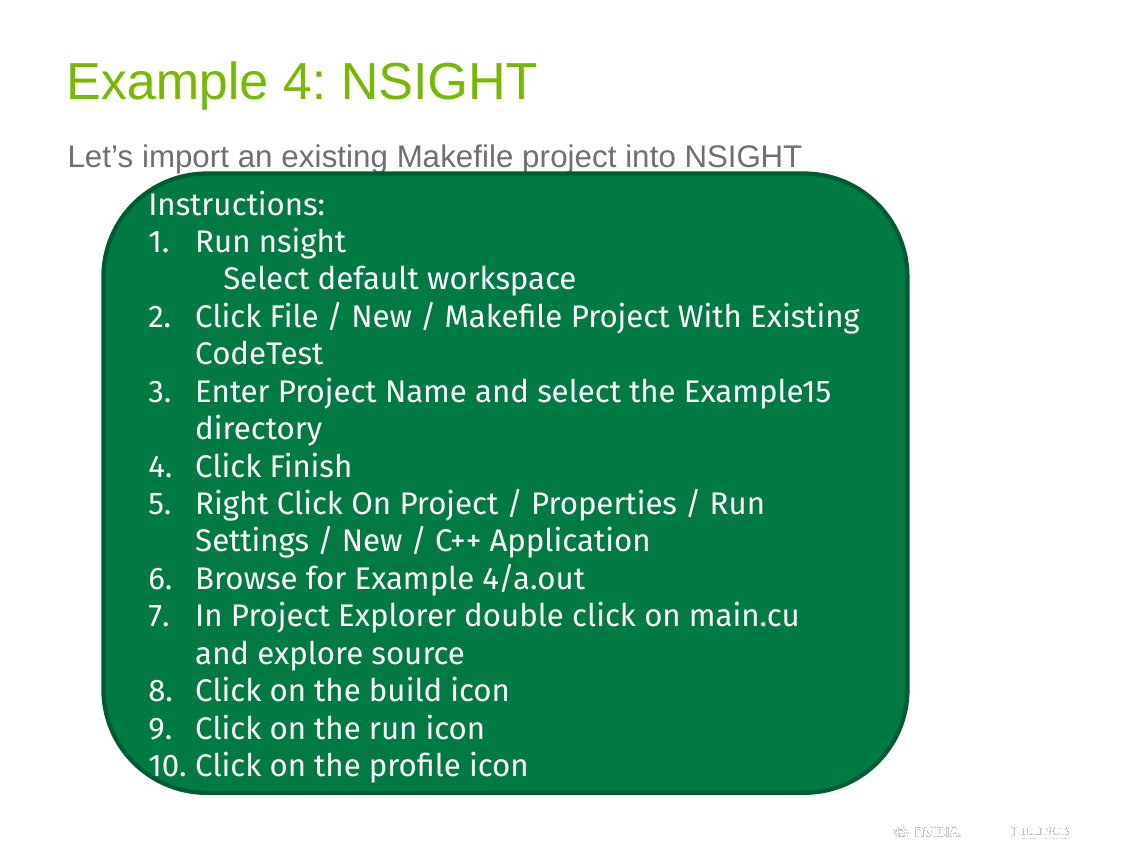

# Example 4: NSIGHT
Let’s import an existing Makefile project into NSIGHT

Instructions:
Run nsight
Select default workspace
Click File / New / Makefile Project With Existing CodeTest
Enter Project Name and select the Example15 directory
Click Finish
Right Click On Project / Properties / Run Settings / New / C++ Application
Browse for Example 4/a.out
In Project Explorer double click on main.cu and explore source
Click on the build icon
Click on the run icon
Click on the profile icon